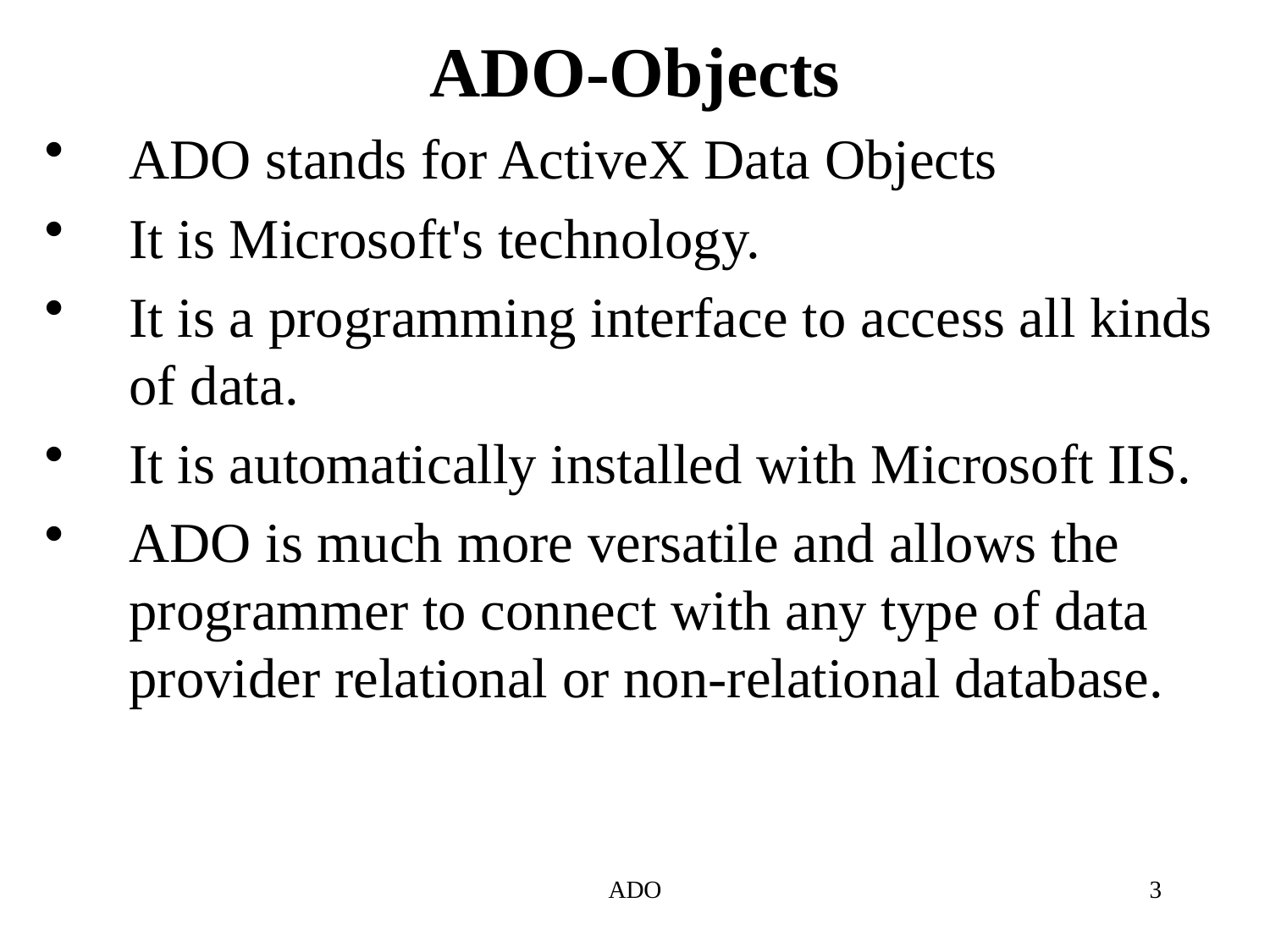

# ADO-Objects
ADO stands for ActiveX Data Objects
It is Microsoft's technology.
It is a programming interface to access all kinds of data.
It is automatically installed with Microsoft IIS.
ADO is much more versatile and allows the programmer to connect with any type of data provider relational or non-relational database.
ADO
3